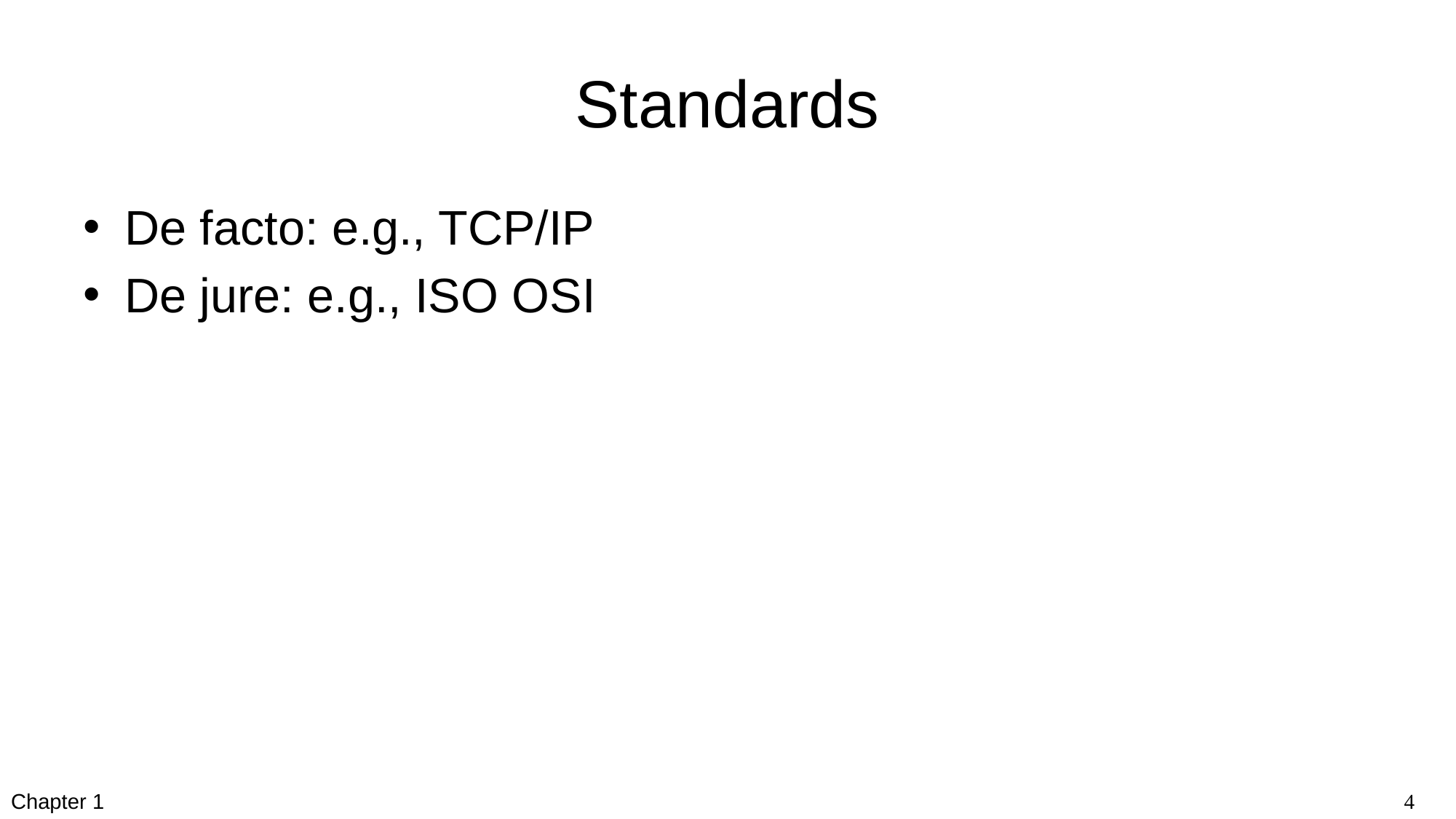

# Standards
De facto: e.g., TCP/IP
De jure: e.g., ISO OSI